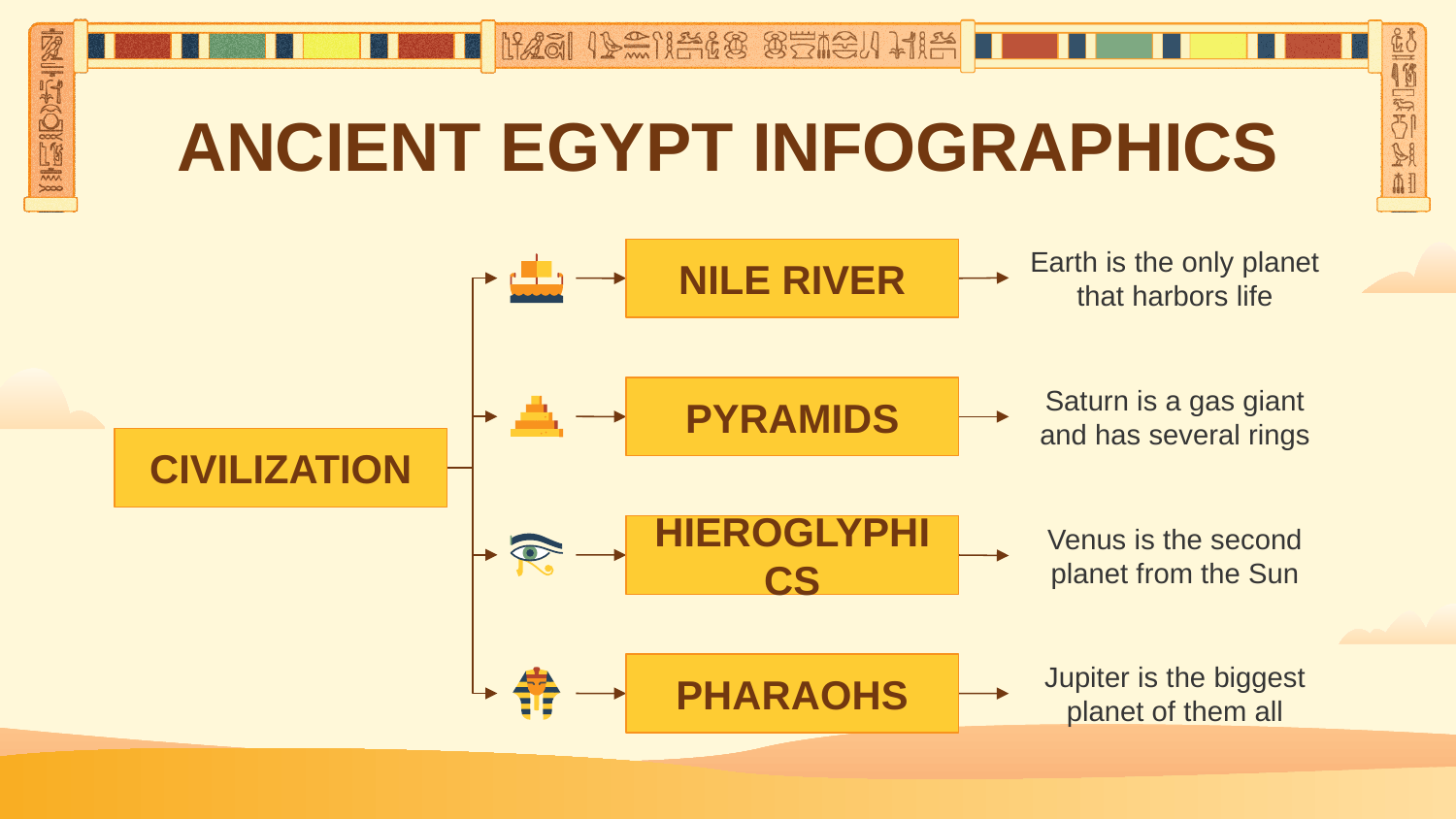

# ANCIENT EGYPT INFOGRAPHICS
Earth is the only planet that harbors life
NILE RIVER

Saturn is a gas giant and has several rings
PYRAMIDS

CIVILIZATION
Venus is the second planet from the Sun
HIEROGLYPHICS

Jupiter is the biggest planet of them all
PHARAOHS